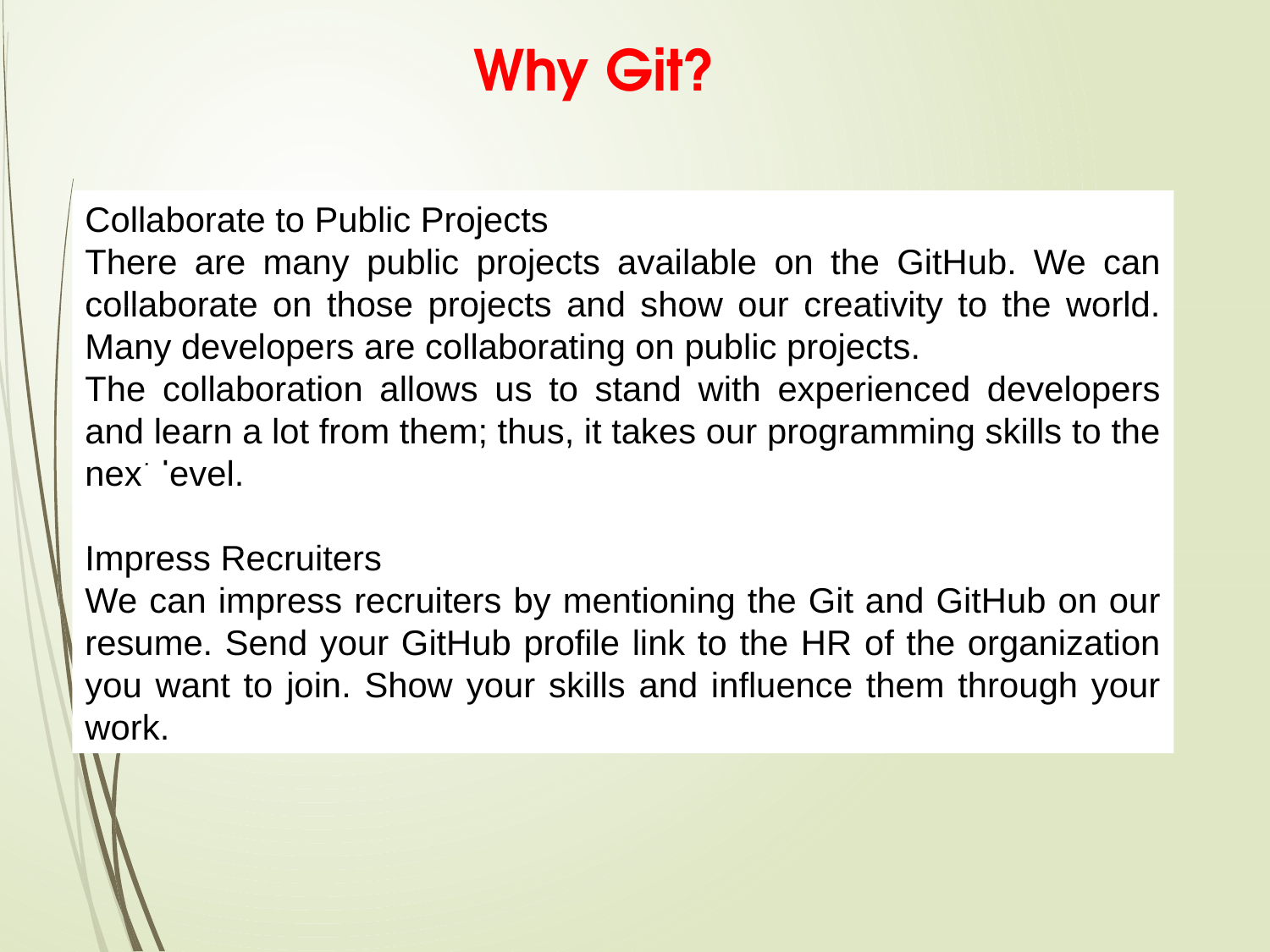

Why Git?
Collaborate to Public Projects
There are many public projects available on the GitHub. We can collaborate on those projects and show our creativity to the world. Many developers are collaborating on public projects.
The collaboration allows us to stand with experienced developers and learn a lot from them; thus, it takes our programming skills to the next level.

Impress Recruiters
We can impress recruiters by mentioning the Git and GitHub on our resume. Send your GitHub profile link to the HR of the organization you want to join. Show your skills and influence them through your work.